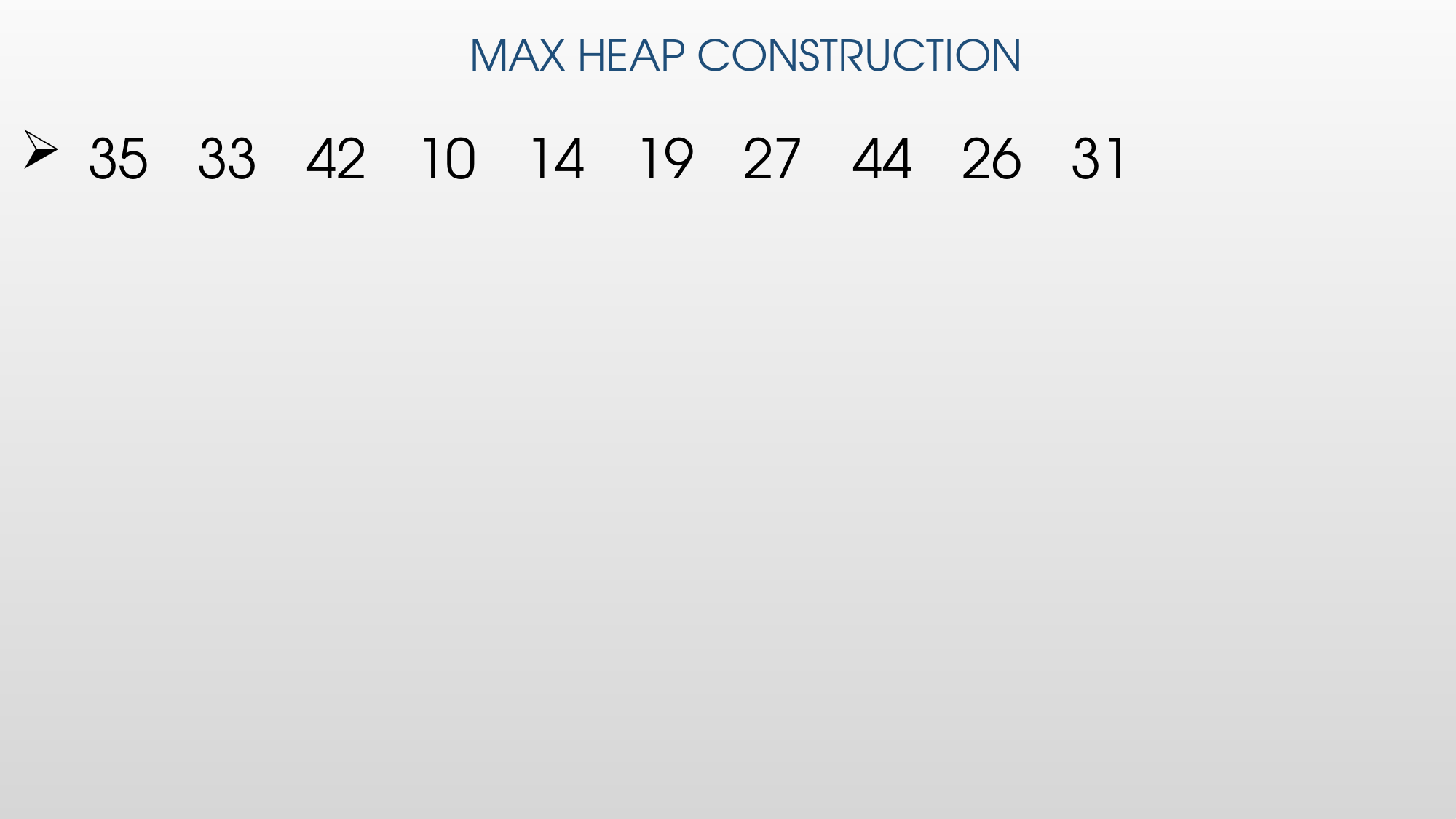

# Max Heap construction
35	33	42	10	14	19	27	44	26	31